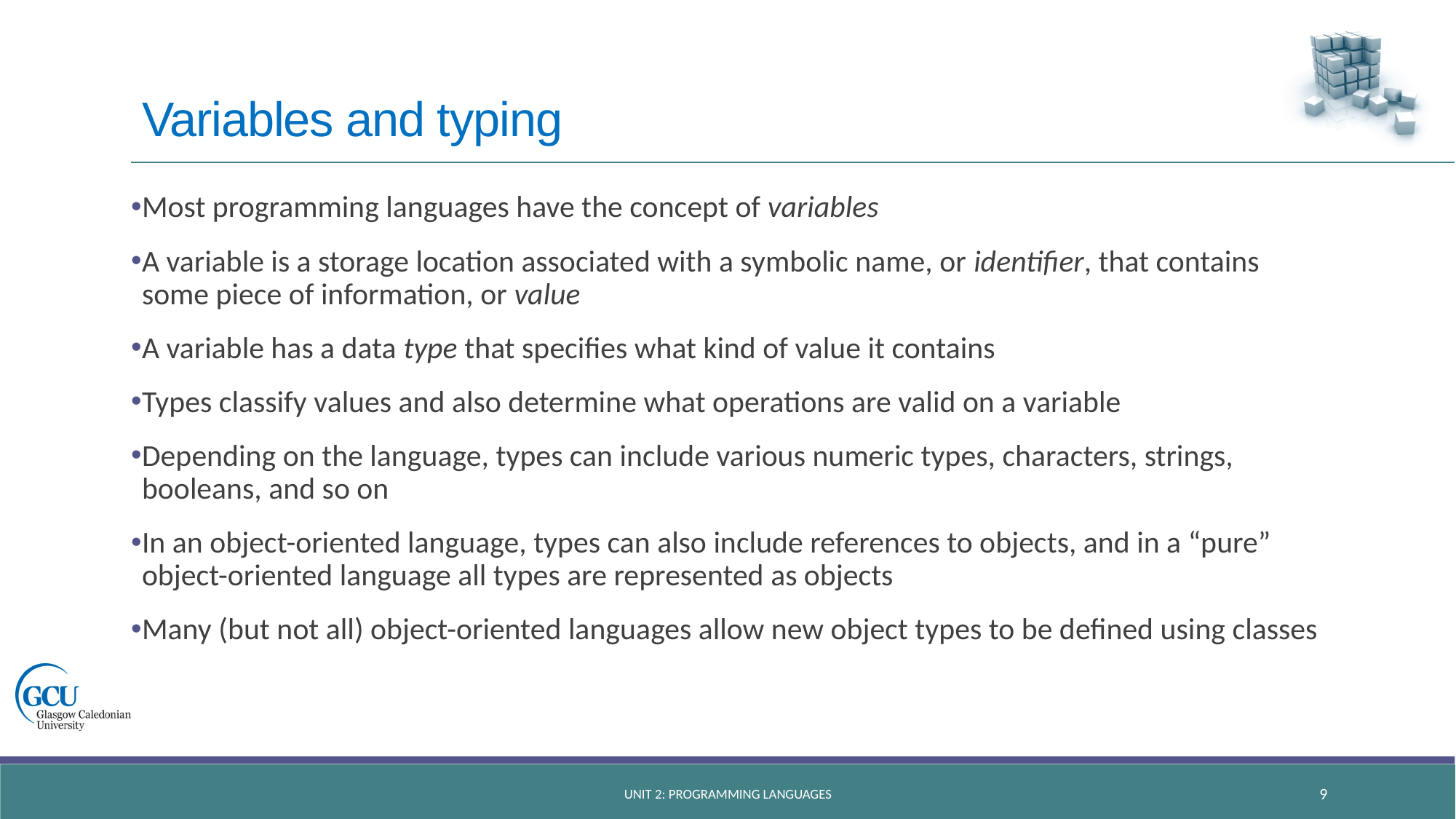

# Variables and typing
Most programming languages have the concept of variables
A variable is a storage location associated with a symbolic name, or identifier, that contains some piece of information, or value
A variable has a data type that specifies what kind of value it contains
Types classify values and also determine what operations are valid on a variable
Depending on the language, types can include various numeric types, characters, strings, booleans, and so on
In an object-oriented language, types can also include references to objects, and in a “pure” object-oriented language all types are represented as objects
Many (but not all) object-oriented languages allow new object types to be defined using classes

Unit 2: Programming languages
9